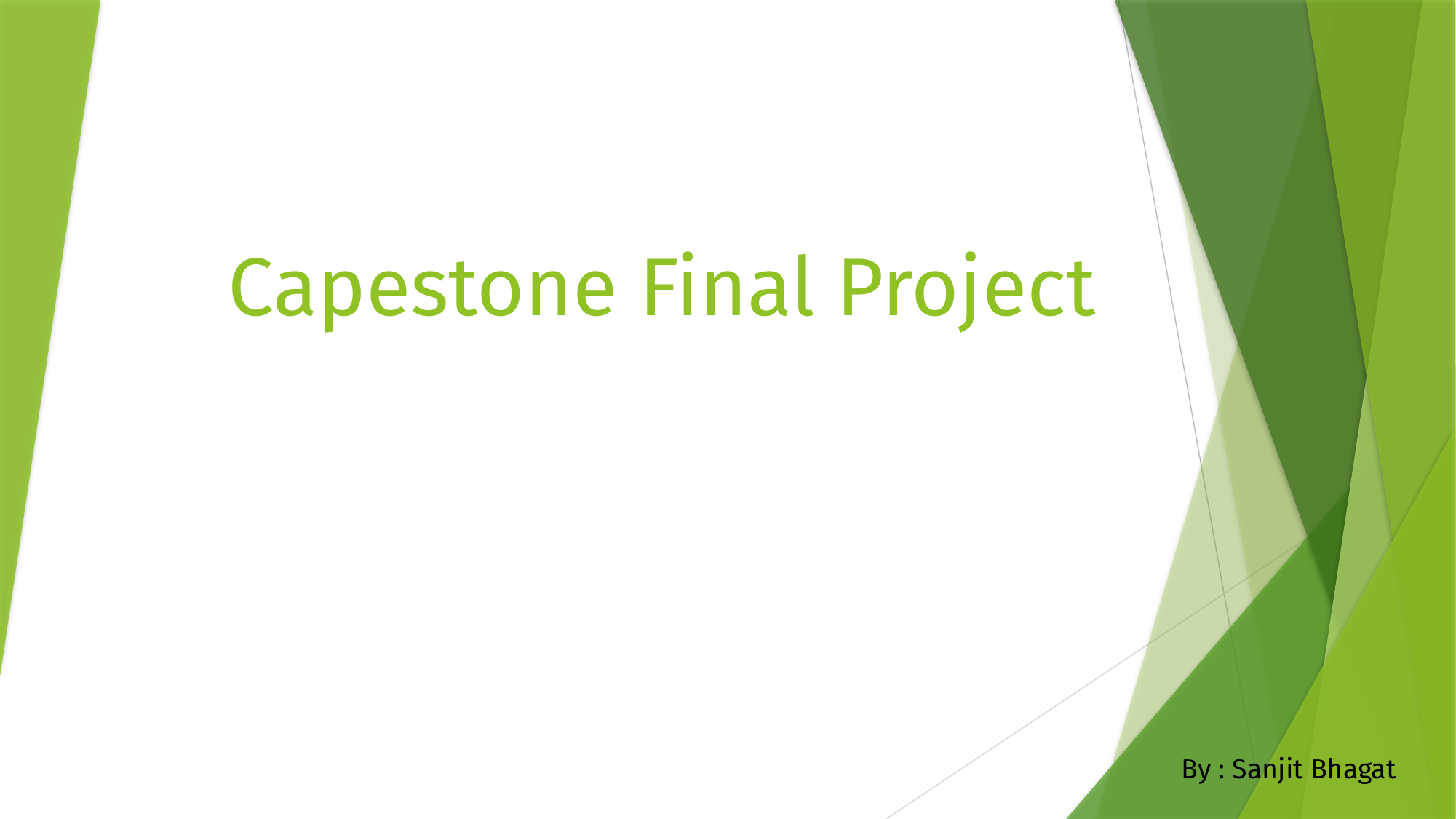

# Capestone Final Project
By : Sanjit Bhagat